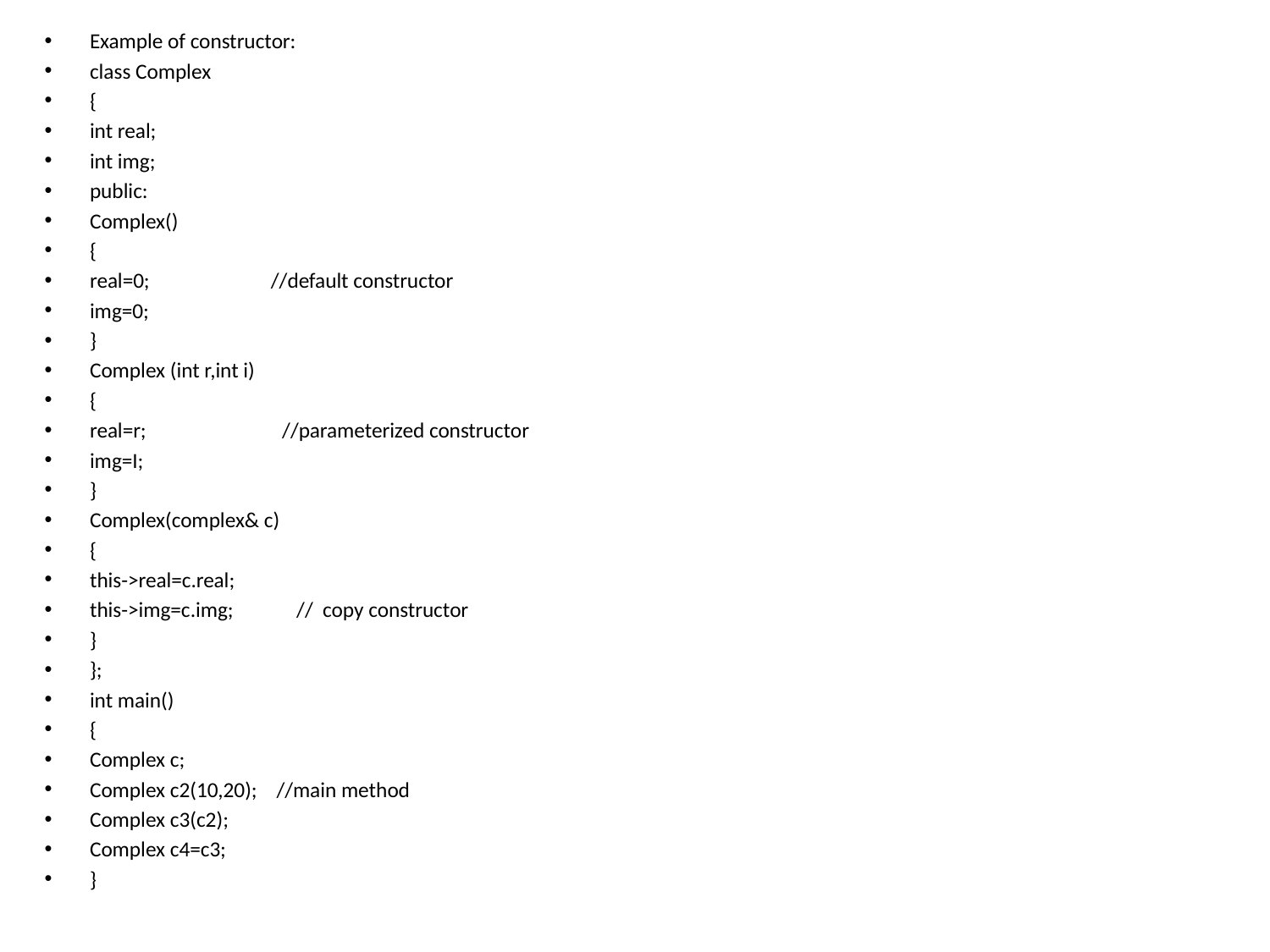

Example of constructor:
class Complex
{
int real;
int img;
public:
Complex()
{
real=0;                         //default constructor
img=0;
}
Complex (int r,int i)
{
real=r;                            //parameterized constructor
img=I;
}
Complex(complex& c)
{
this->real=c.real;
this->img=c.img;             //  copy constructor
}
};
int main()
{
Complex c;
Complex c2(10,20);    //main method
Complex c3(c2);
Complex c4=c3;
}